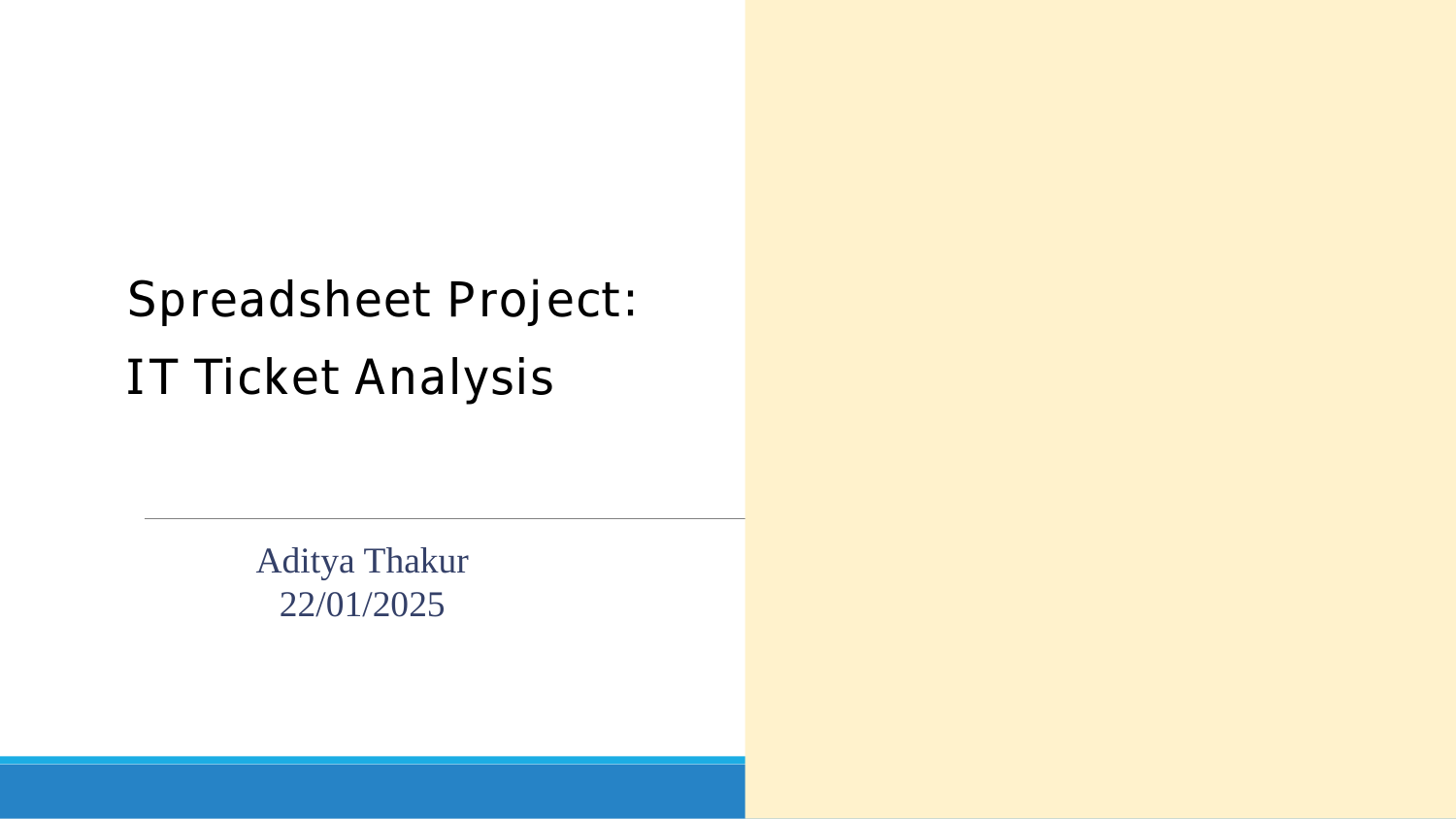

Spreadsheet Project:
IT Ticket Analysis

Aditya Thakur
22/01/2025